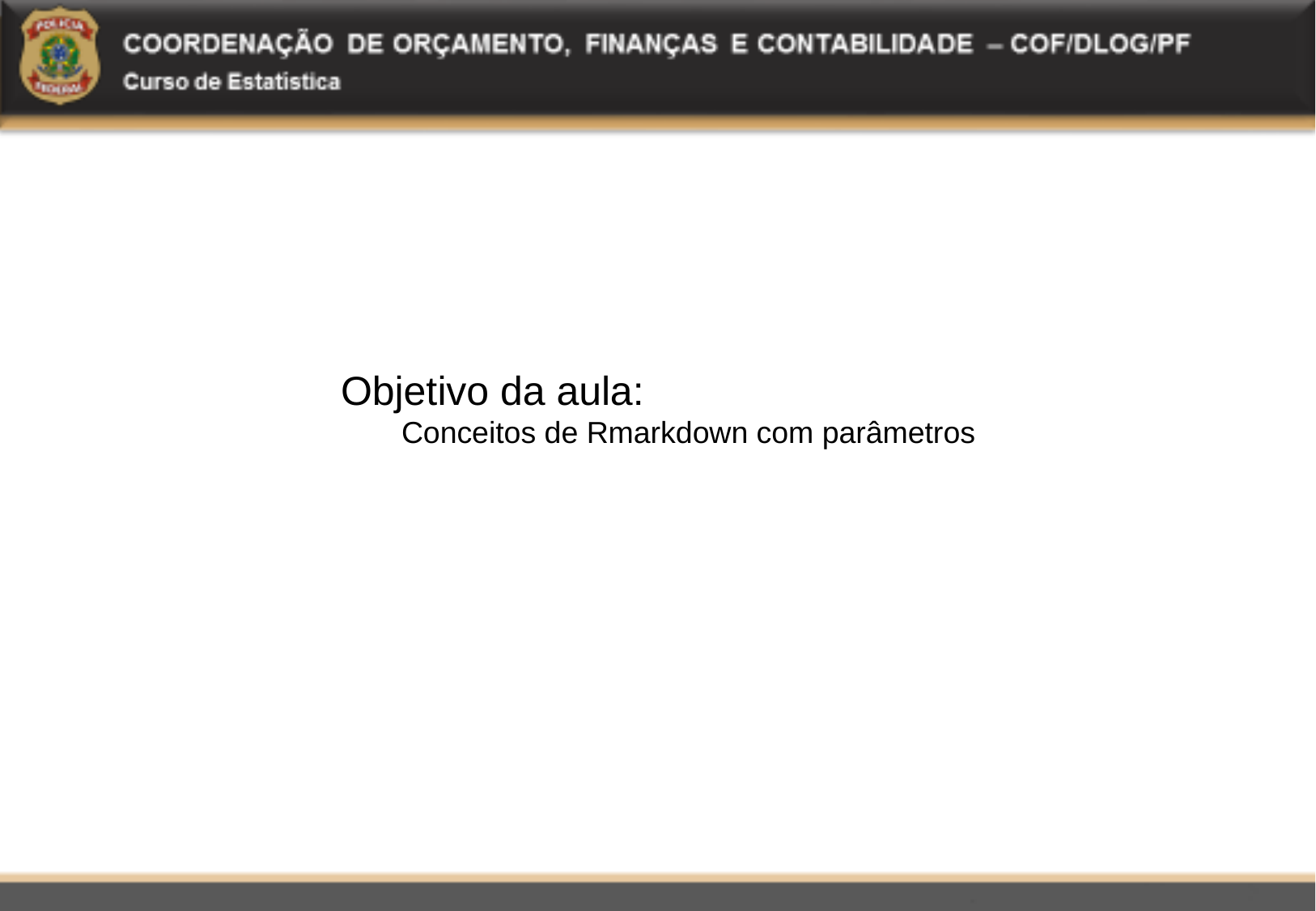

Objetivo da aula:
Conceitos de Rmarkdown com parâmetros